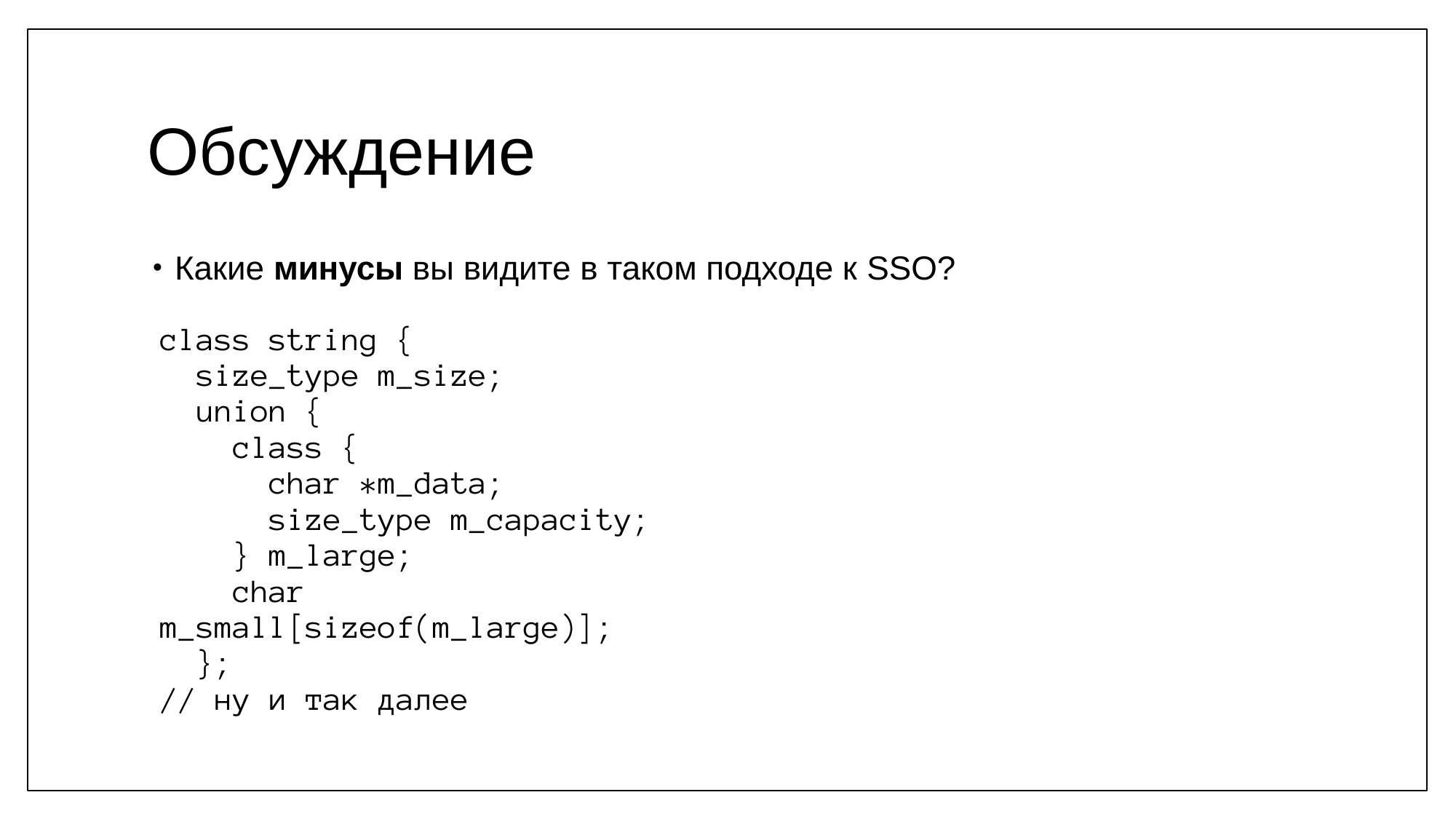

# Обсуждение
Какие минусы вы видите в таком подходе к SSO?
class string {
  size_type m_size;
  union {
    class {
      char *m_data;
      size_type m_capacity;
    } m_large;
    char m_small[sizeof(m_large)];
  };
// ну и так далее